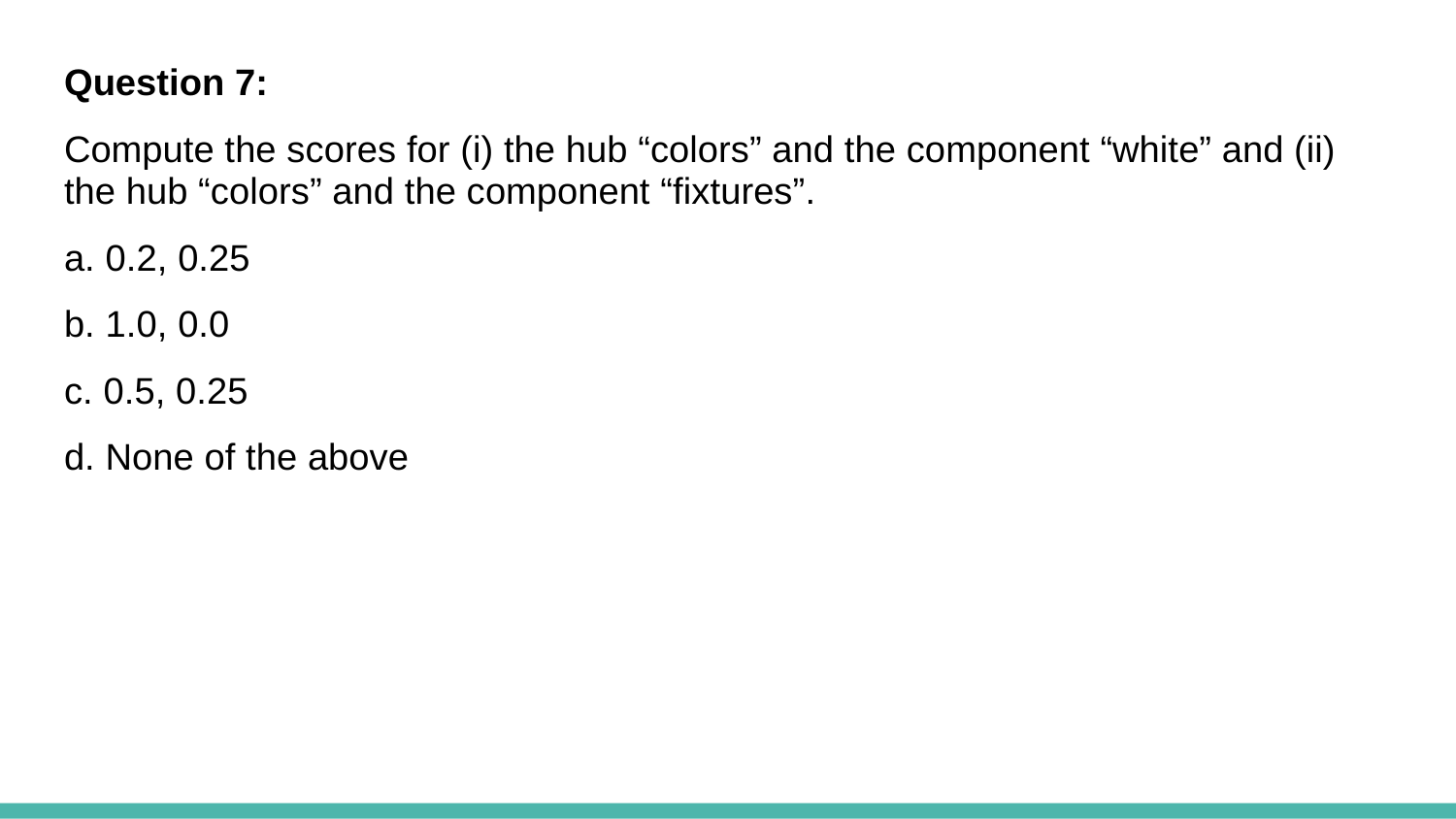

Question 7:
Compute the scores for (i) the hub “colors” and the component “white” and (ii) the hub “colors” and the component “fixtures”.
a. 0.2, 0.25
b. 1.0, 0.0
c. 0.5, 0.25
d. None of the above